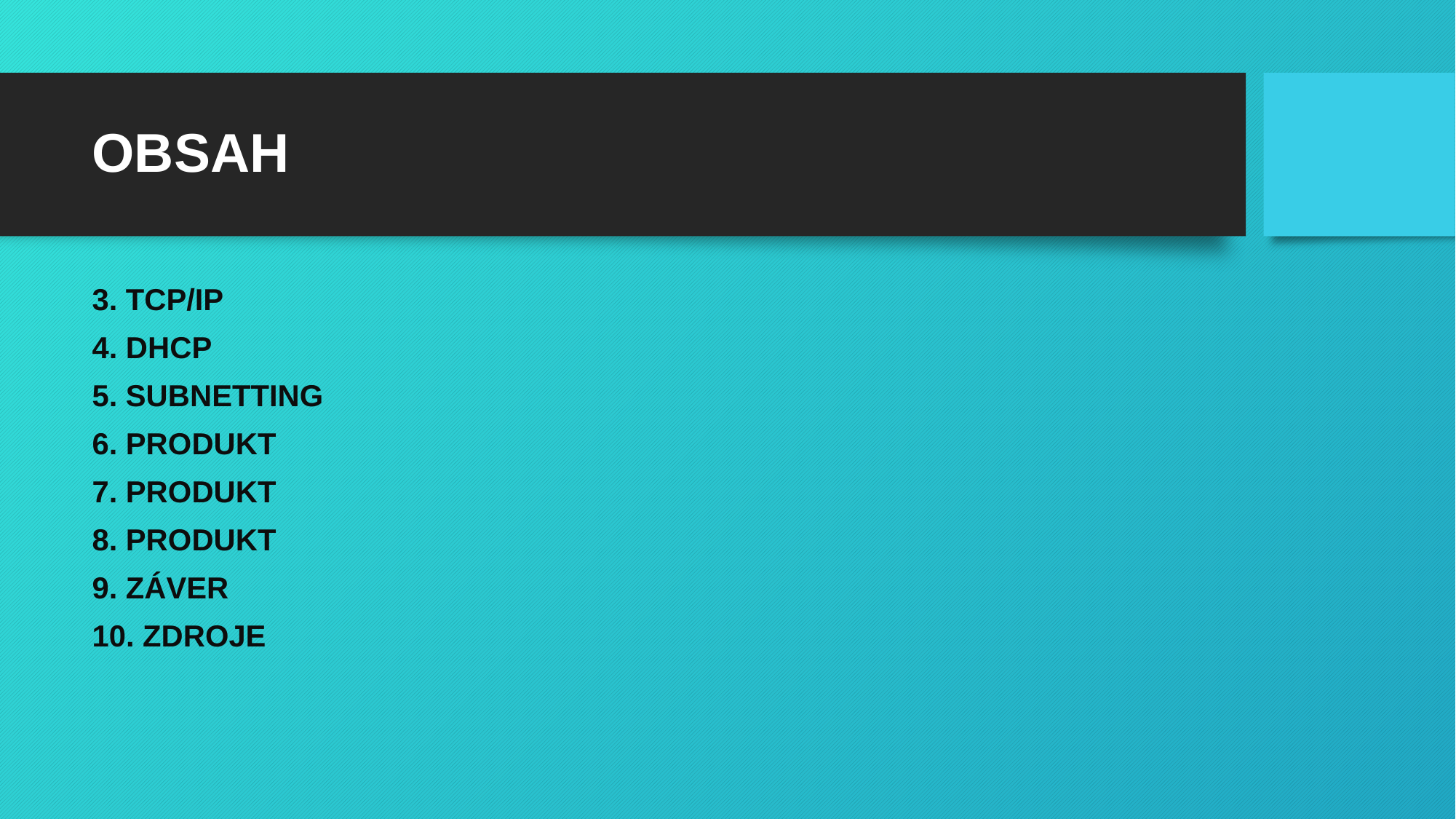

# OBSAH
3. TCP/IP
4. DHCP
5. SUBNETTING
6. PRODUKT
7. PRODUKT
8. PRODUKT
9. ZÁVER
10. ZDROJE